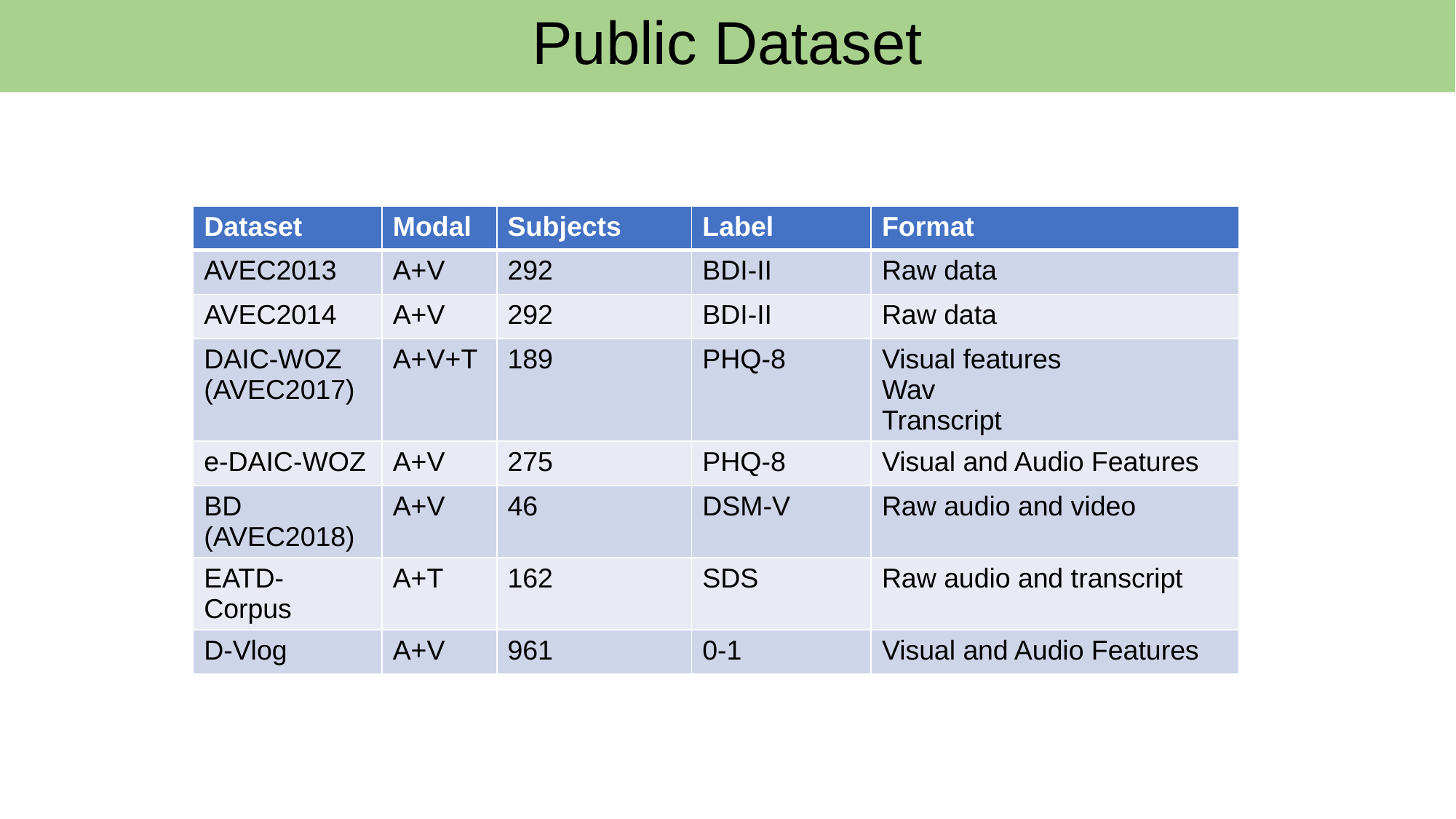

Public Dataset
| Dataset | Modal | Subjects | Label | Format |
| --- | --- | --- | --- | --- |
| AVEC2013 | A+V | 292 | BDI-II | Raw data |
| AVEC2014 | A+V | 292 | BDI-II | Raw data |
| DAIC-WOZ (AVEC2017) | A+V+T | 189 | PHQ-8 | Visual features Wav Transcript |
| e-DAIC-WOZ | A+V | 275 | PHQ-8 | Visual and Audio Features |
| BD (AVEC2018) | A+V | 46 | DSM-V | Raw audio and video |
| EATD-Corpus | A+T | 162 | SDS | Raw audio and transcript |
| D-Vlog | A+V | 961 | 0-1 | Visual and Audio Features |